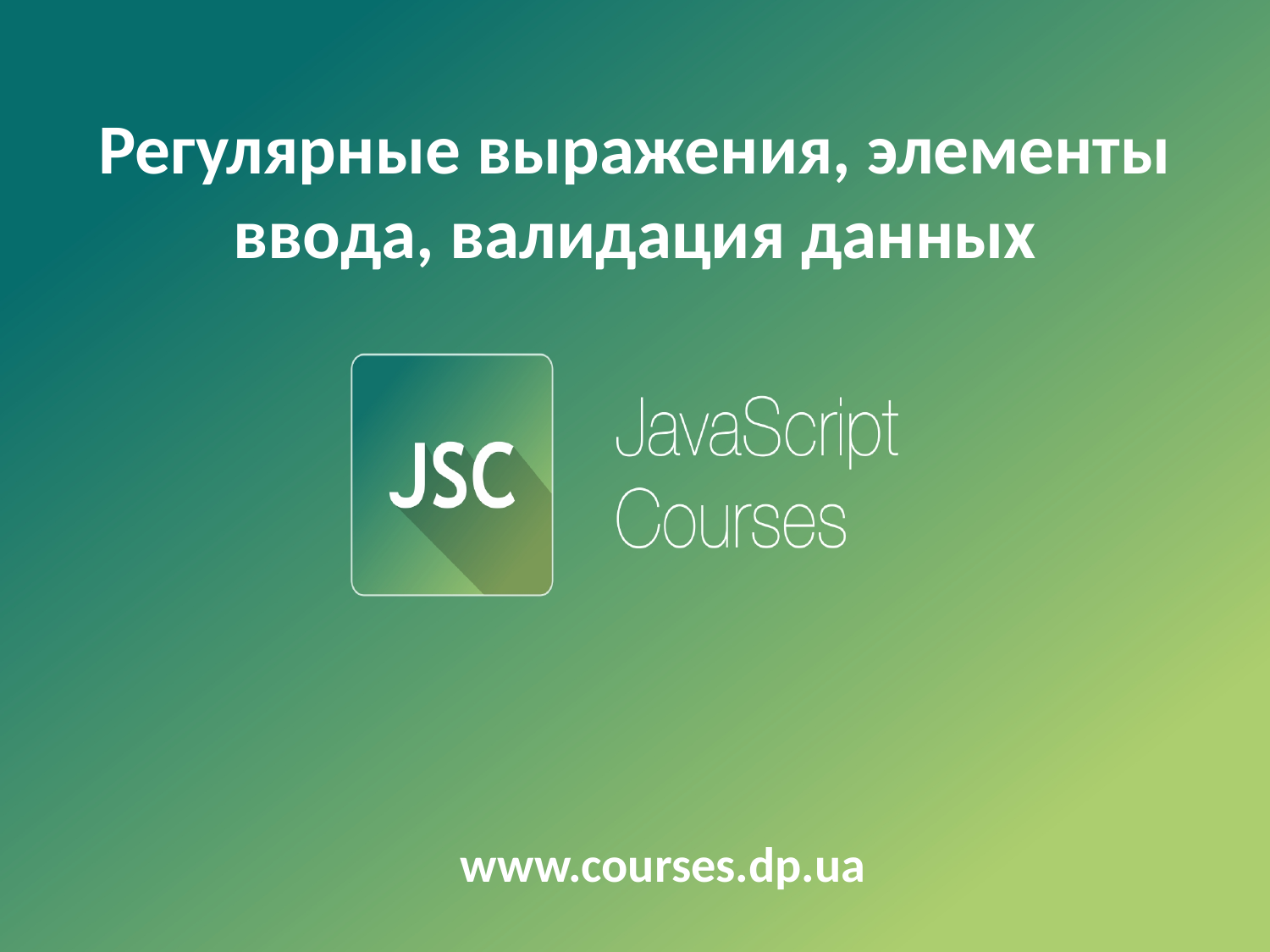

Регулярные выражения, элементы ввода, валидация данных
www.courses.dp.ua